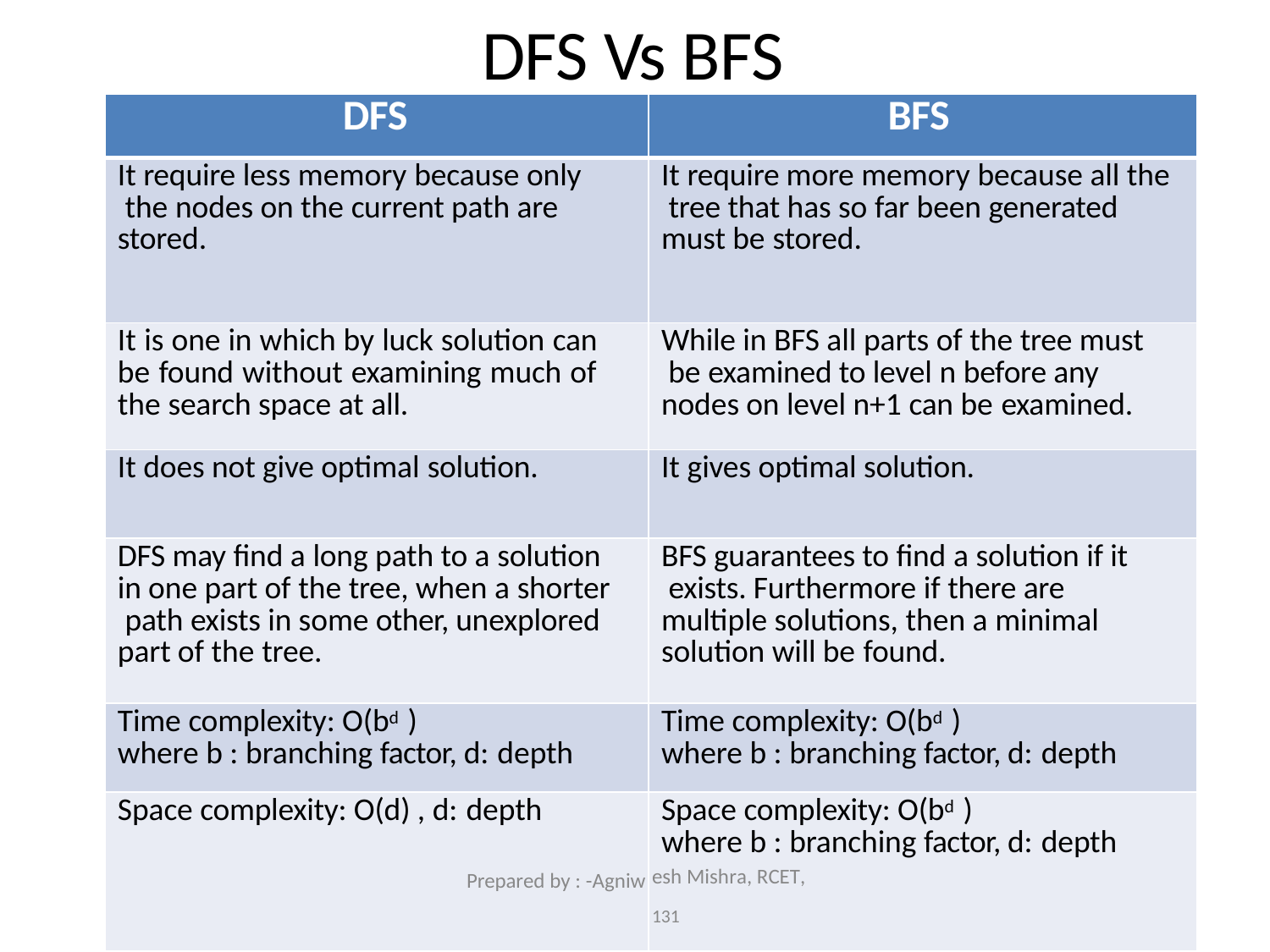

# DFS Vs BFS
| DFS | BFS |
| --- | --- |
| It require less memory because only the nodes on the current path are stored. | It require more memory because all the tree that has so far been generated must be stored. |
| It is one in which by luck solution can be found without examining much of the search space at all. | While in BFS all parts of the tree must be examined to level n before any nodes on level n+1 can be examined. |
| It does not give optimal solution. | It gives optimal solution. |
| DFS may find a long path to a solution in one part of the tree, when a shorter path exists in some other, unexplored part of the tree. | BFS guarantees to find a solution if it exists. Furthermore if there are multiple solutions, then a minimal solution will be found. |
| Time complexity: O(bd ) where b : branching factor, d: depth | Time complexity: O(bd ) where b : branching factor, d: depth |
| Space complexity: O(d) , d: depth Prepared by : -Agniw | Space complexity: O(bd ) where b : branching factor, d: depth esh Mishra, RCET, 131 |
Bhilai